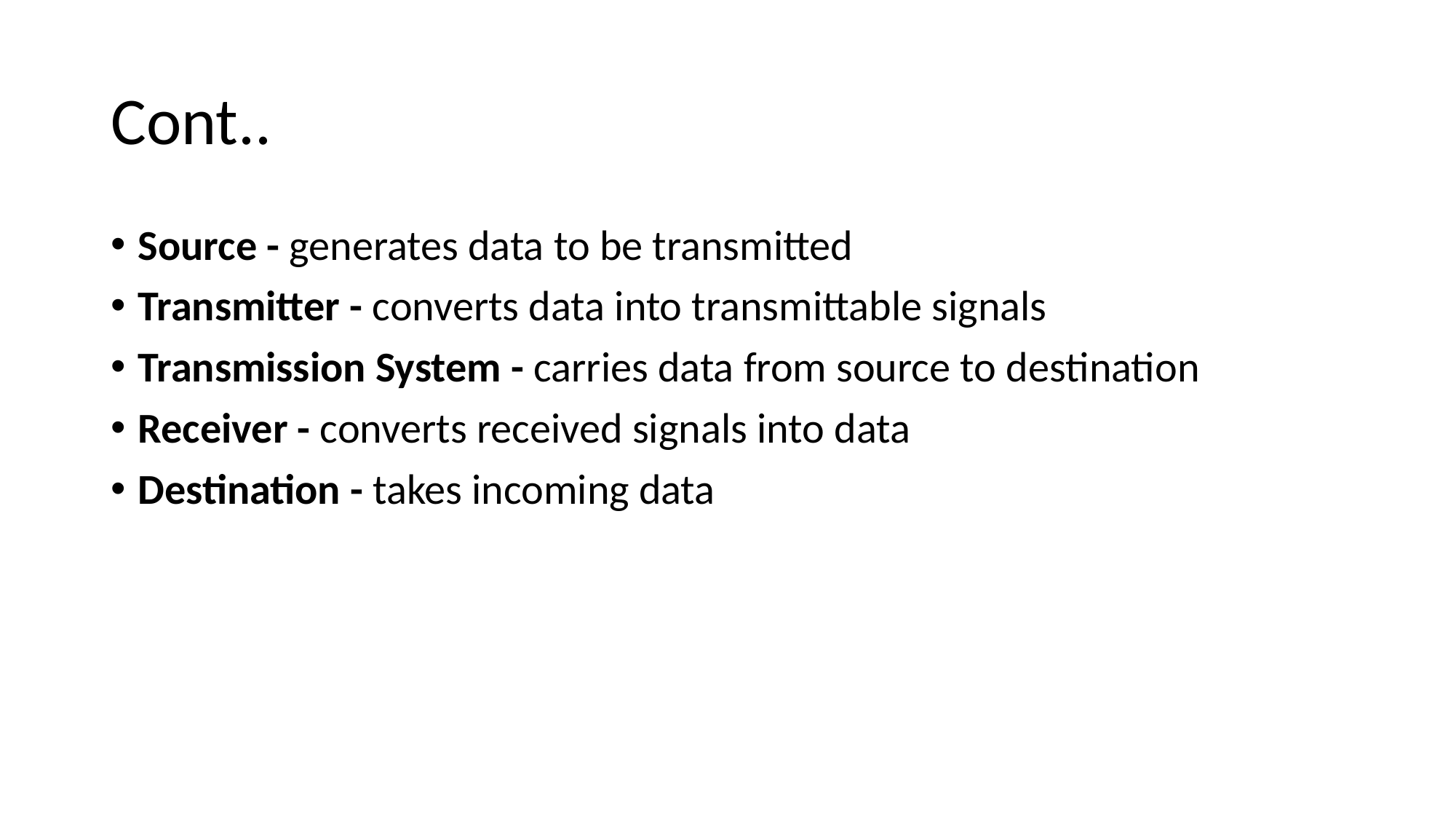

Cont..
Source - generates data to be transmitted
Transmitter - converts data into transmittable signals
Transmission System - carries data from source to destination
Receiver - converts received signals into data
Destination - takes incoming data